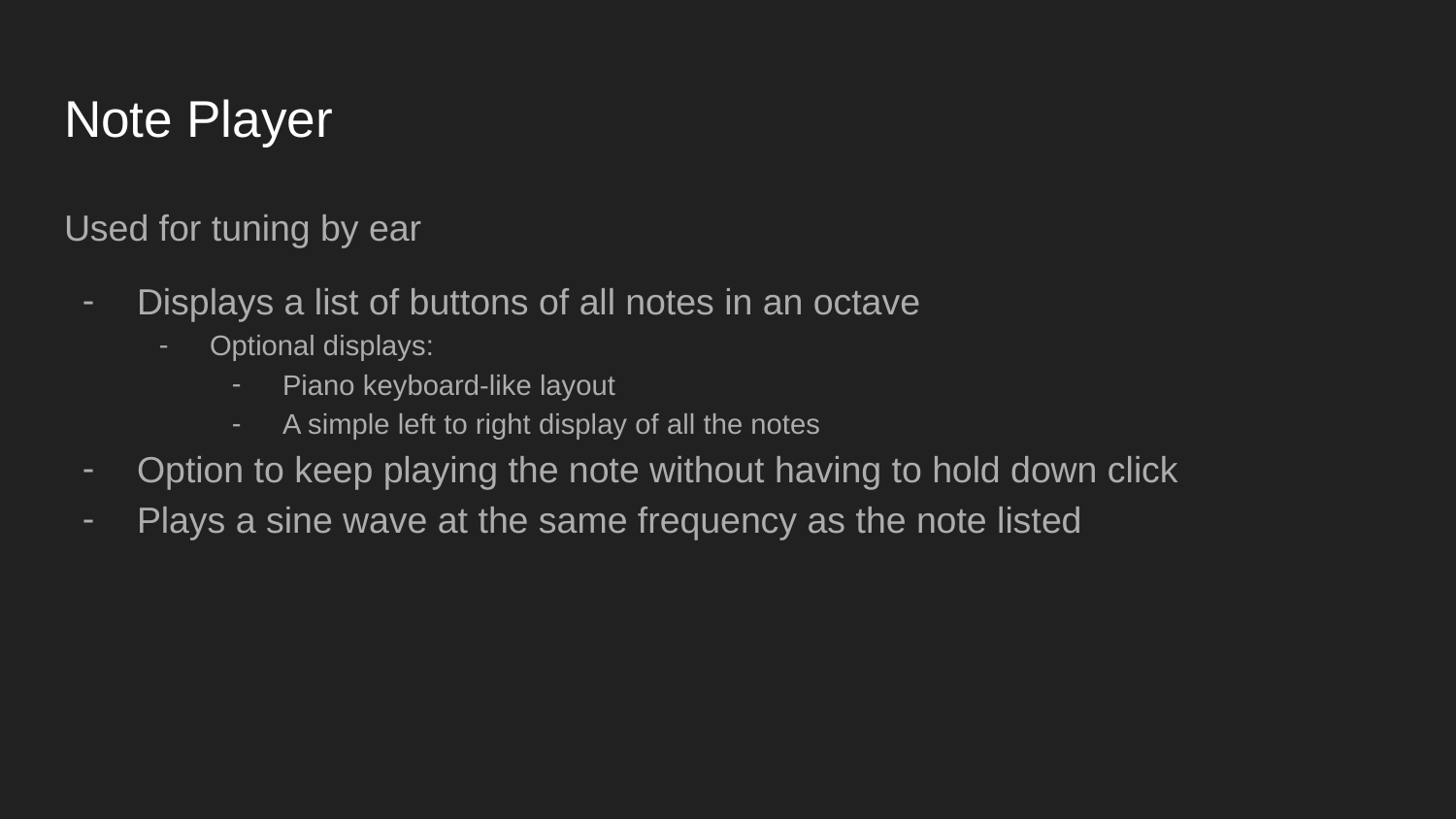

# Note Player
Used for tuning by ear
Displays a list of buttons of all notes in an octave
Optional displays:
Piano keyboard-like layout
A simple left to right display of all the notes
Option to keep playing the note without having to hold down click
Plays a sine wave at the same frequency as the note listed